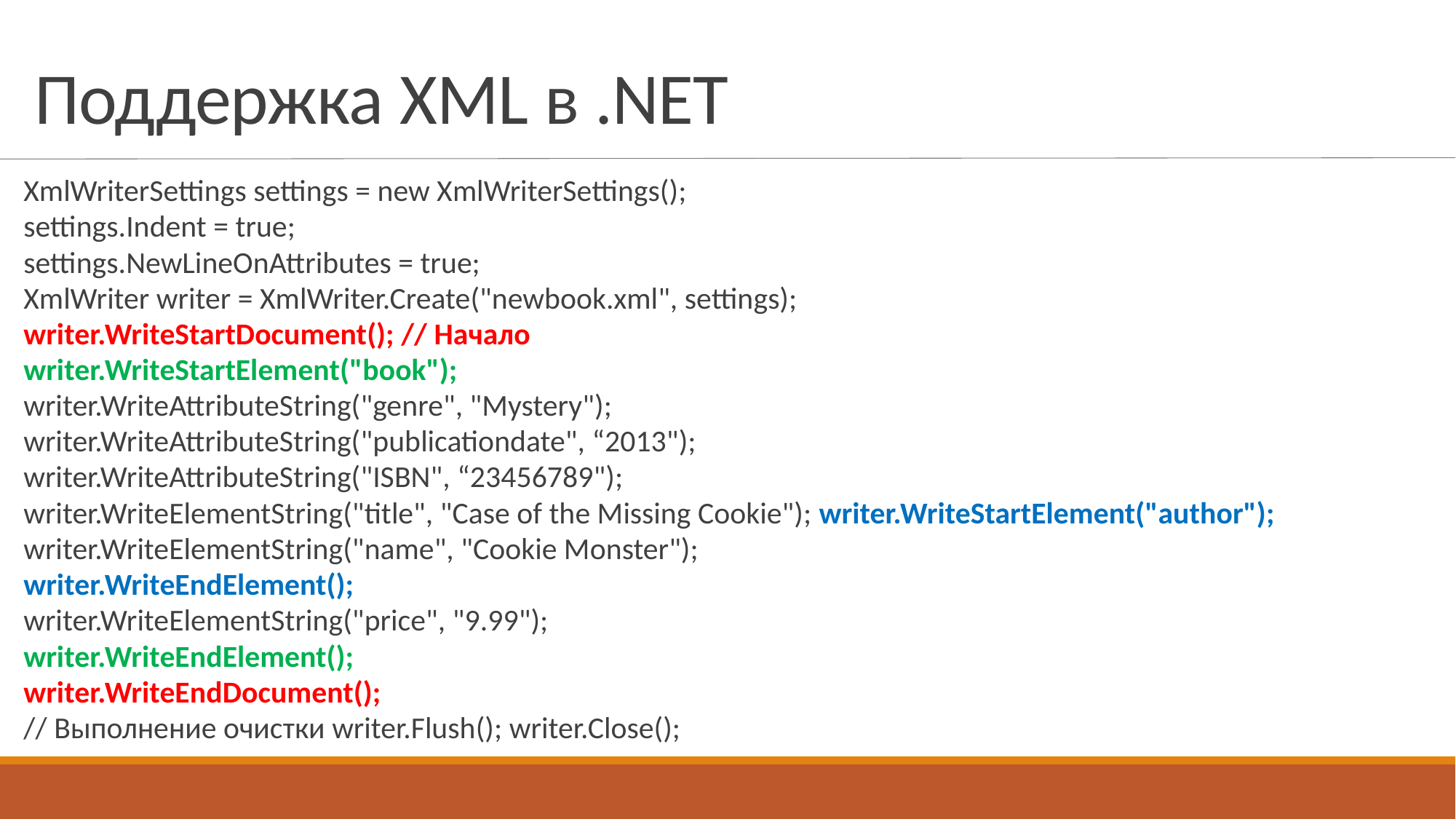

# Поддержка XML в .NET
XmlWriterSettings settings = new XmlWriterSettings();
settings.Indent = true;
settings.NewLineOnAttributes = true;
XmlWriter writer = XmlWriter.Create("newbook.xml", settings);
writer.WriteStartDocument(); // Начало
writer.WriteStartElement("book");
writer.WriteAttributeString("genre", "Mystery");
writer.WriteAttributeString("publicationdate", “2013");
writer.WriteAttributeString("ISBN", “23456789");
writer.WriteElementString("title", "Case of the Missing Cookie"); writer.WriteStartElement("author");
writer.WriteElementString("name", "Cookie Monster");
writer.WriteEndElement();
writer.WriteElementString("price", "9.99");
writer.WriteEndElement();
writer.WriteEndDocument();
// Выполнение очистки writer.Flush(); writer.Close();